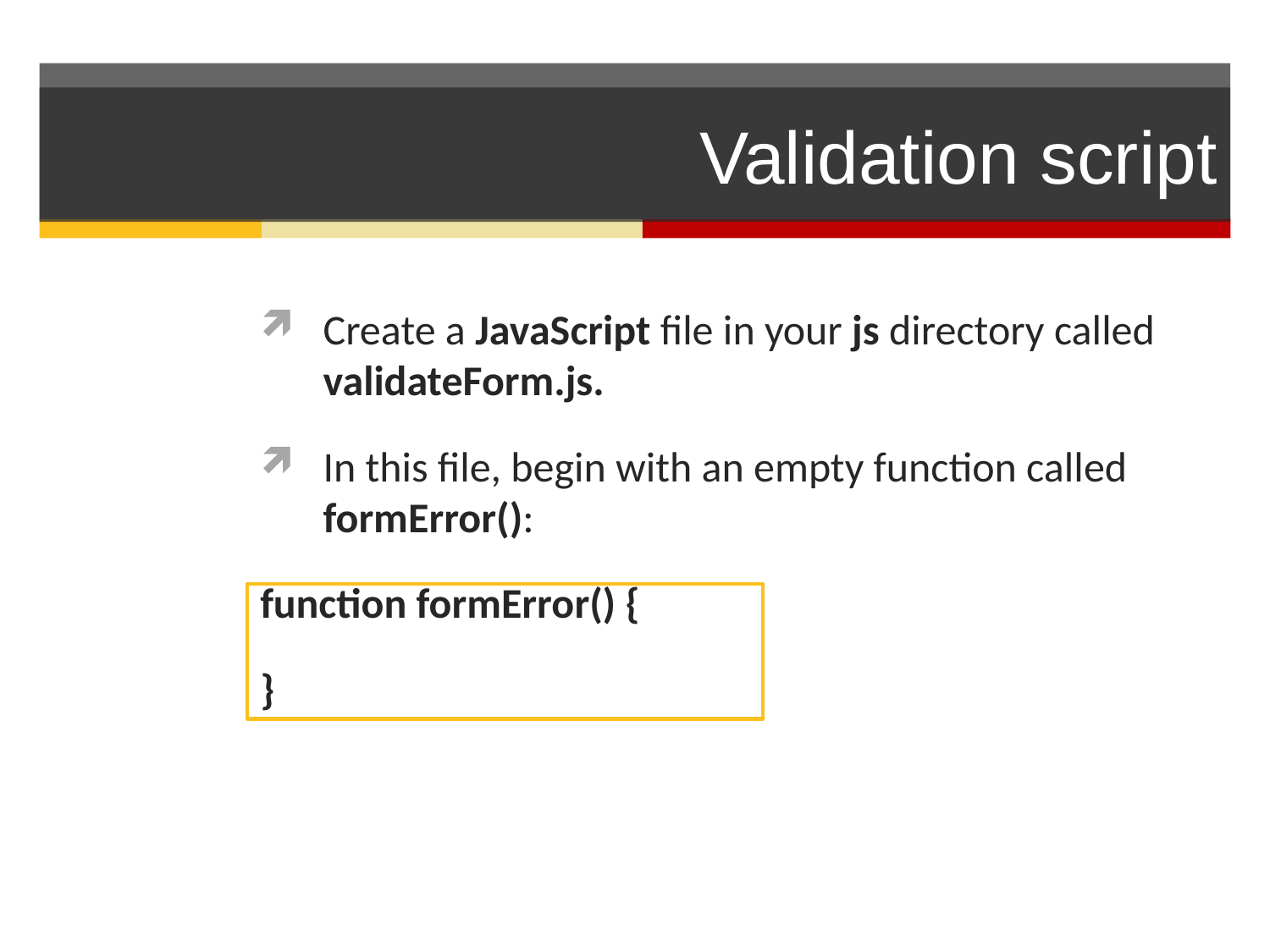

# Validation script
Create a JavaScript file in your js directory called validateForm.js.
In this file, begin with an empty function called formError():
function formError() {
}